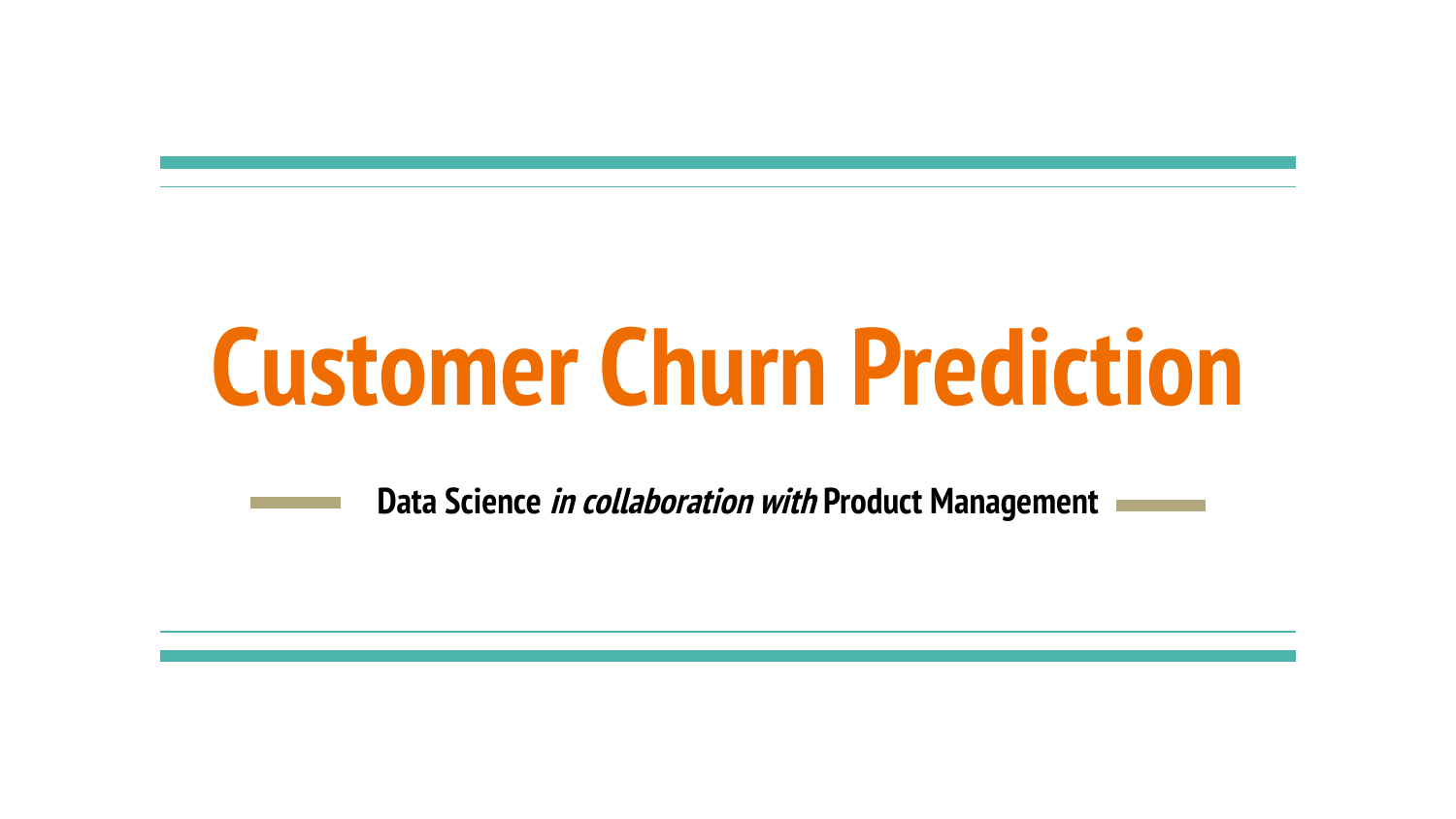

# Customer Churn Prediction
Data Science in collaboration with Product Management